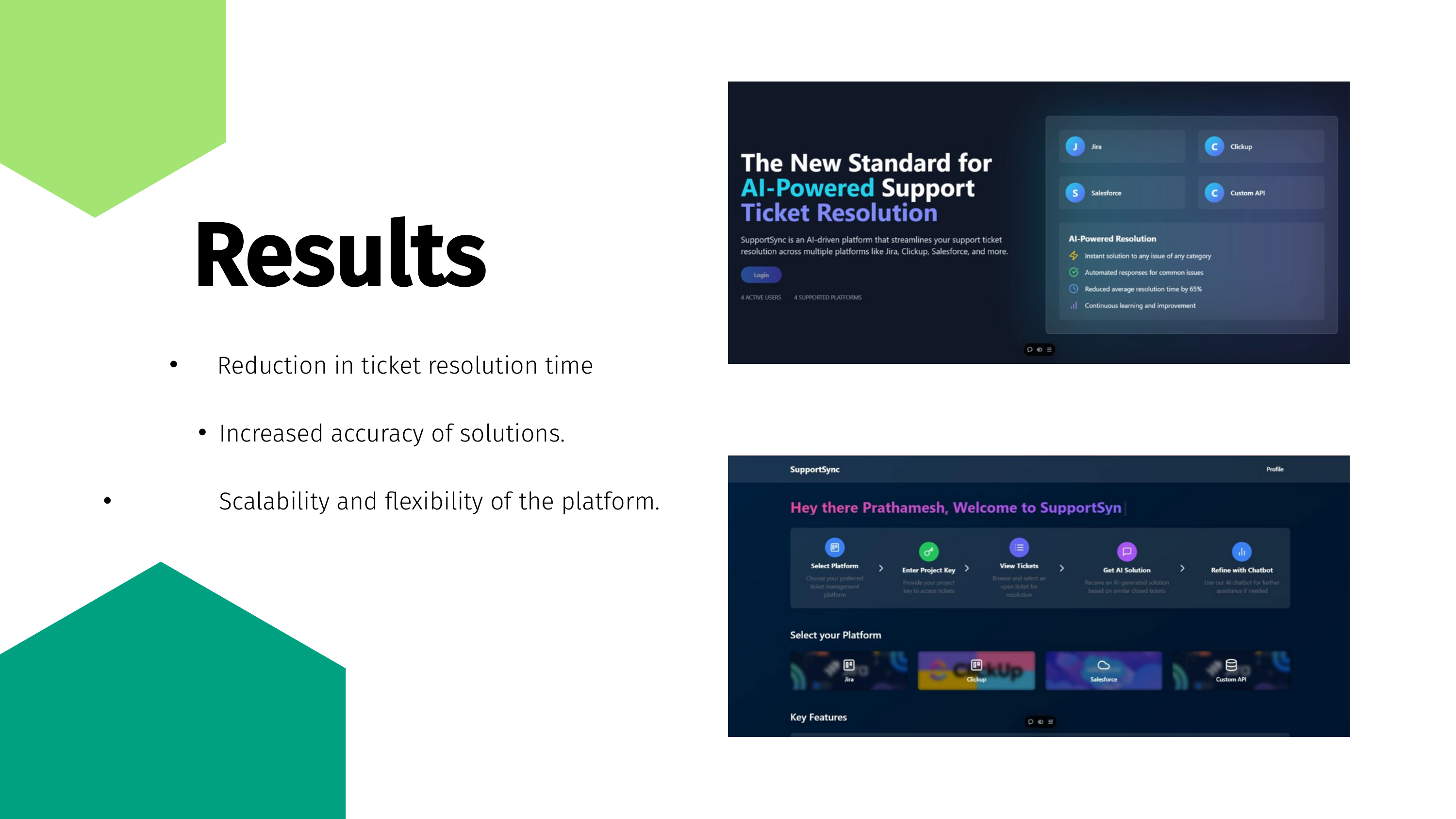

Results
    Reduction in ticket resolution time

Increased accuracy of solutions.

              Scalability and flexibility of the platform.